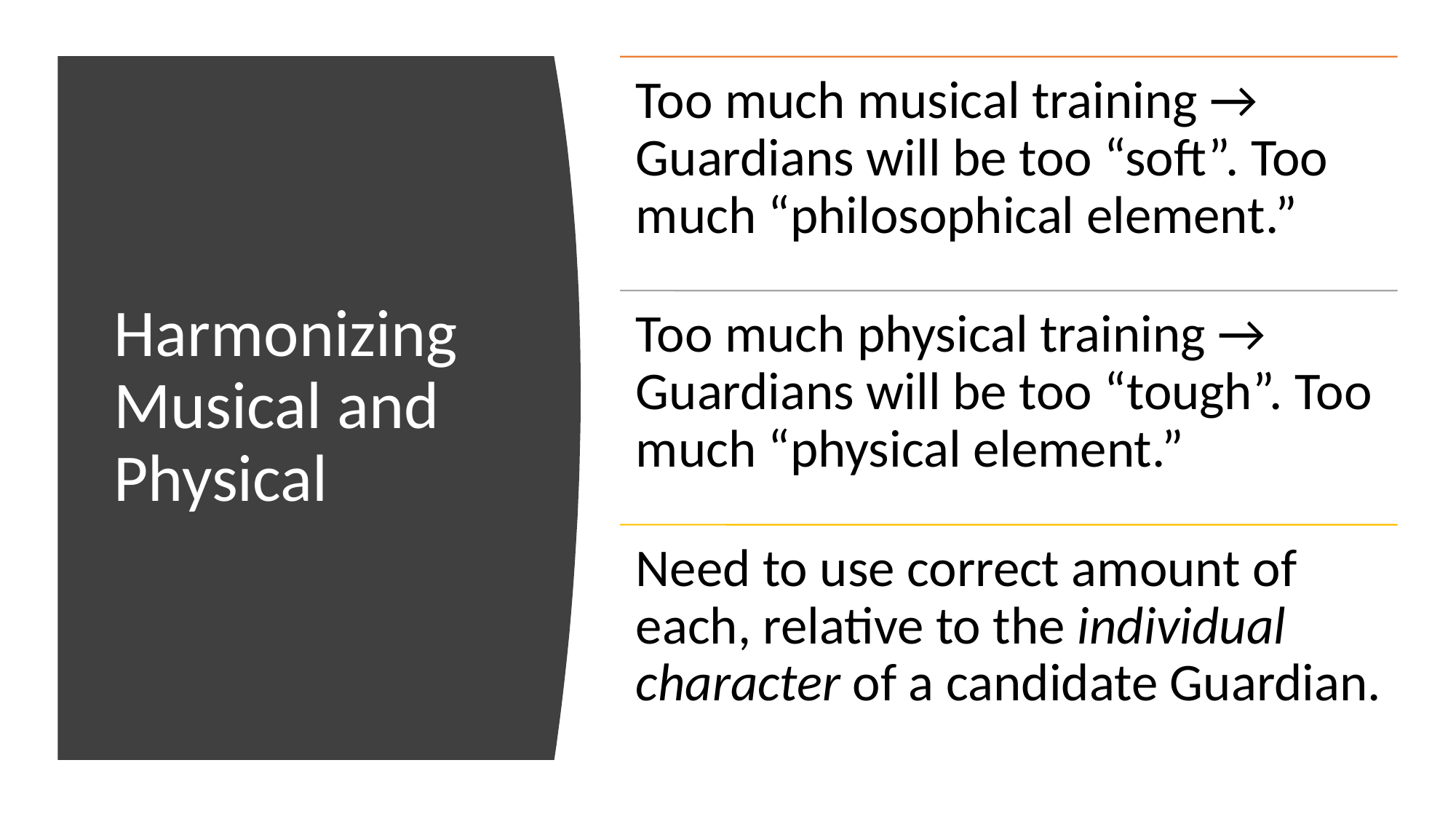

Too much musical training → Guardians will be too “soft”. Too much “philosophical element.”
Too much physical training → Guardians will be too “tough”. Too much “physical element.”
Need to use correct amount of each, relative to the individual character of a candidate Guardian.

Harmonizing Musical and Physical